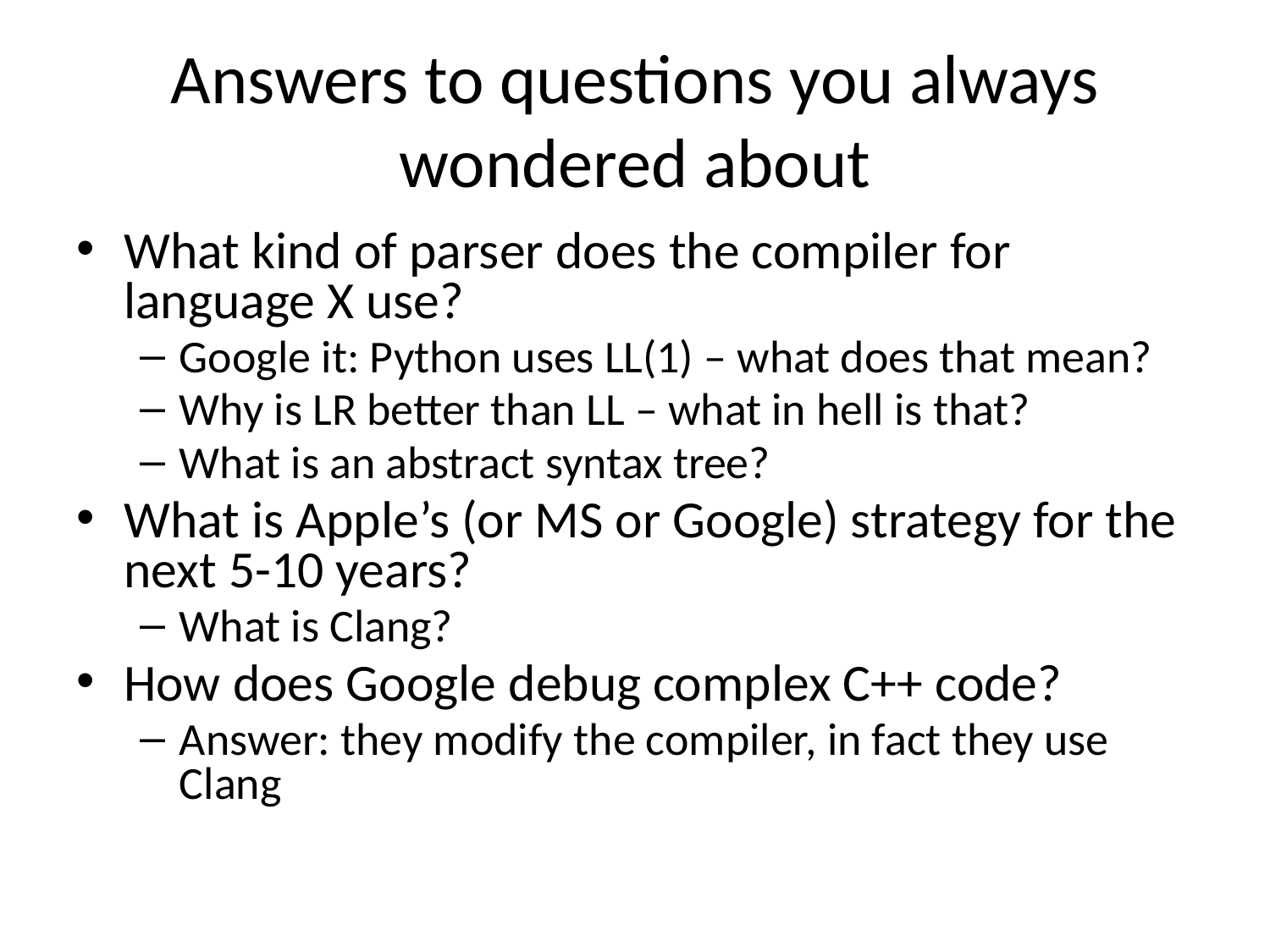

# Answers to questions you always wondered about
What kind of parser does the compiler for language X use?
Google it: Python uses LL(1) – what does that mean?
Why is LR better than LL – what in hell is that?
What is an abstract syntax tree?
What is Apple’s (or MS or Google) strategy for the next 5-10 years?
What is Clang?
How does Google debug complex C++ code?
Answer: they modify the compiler, in fact they use Clang